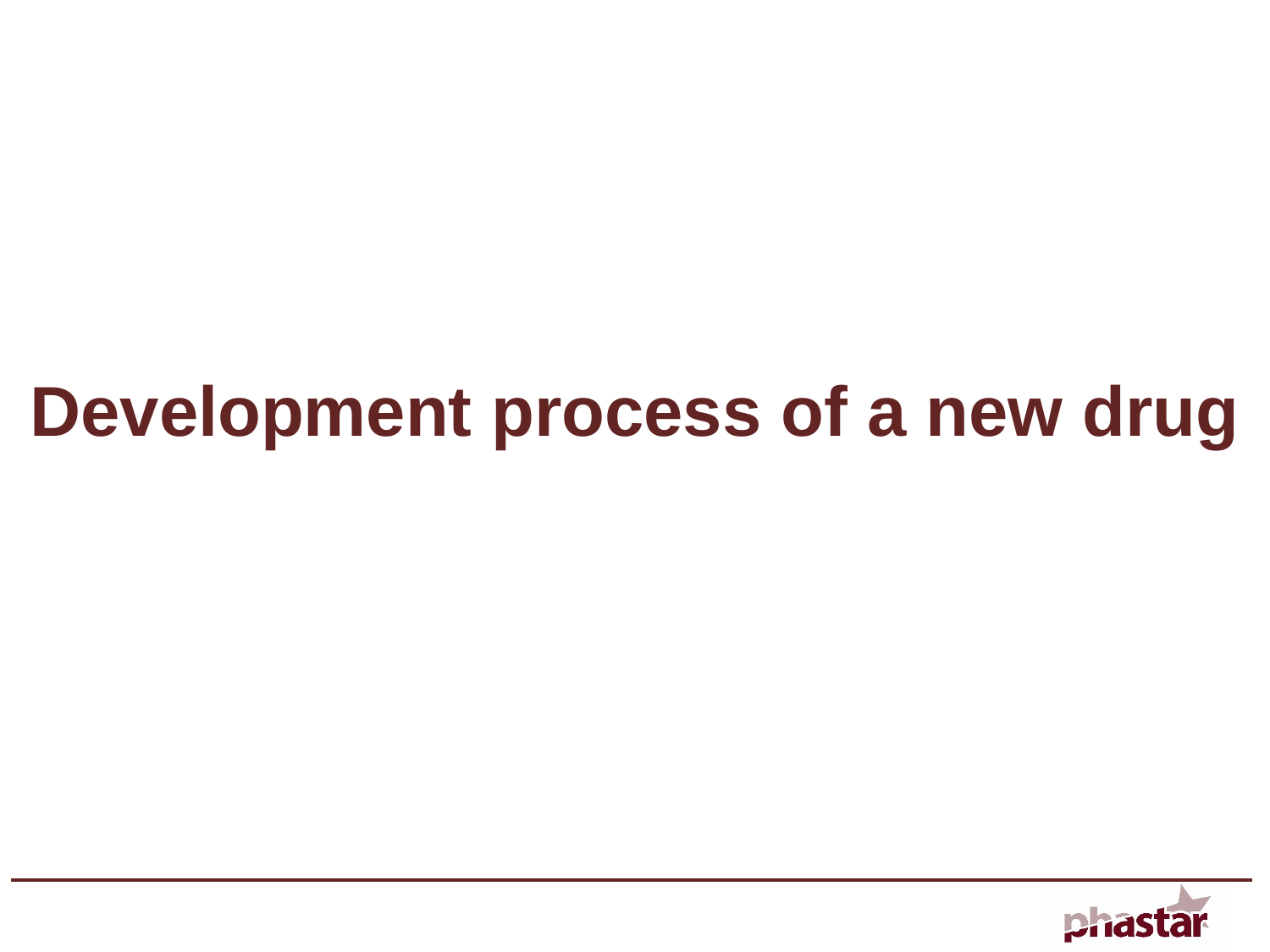

# Development process of a new drug